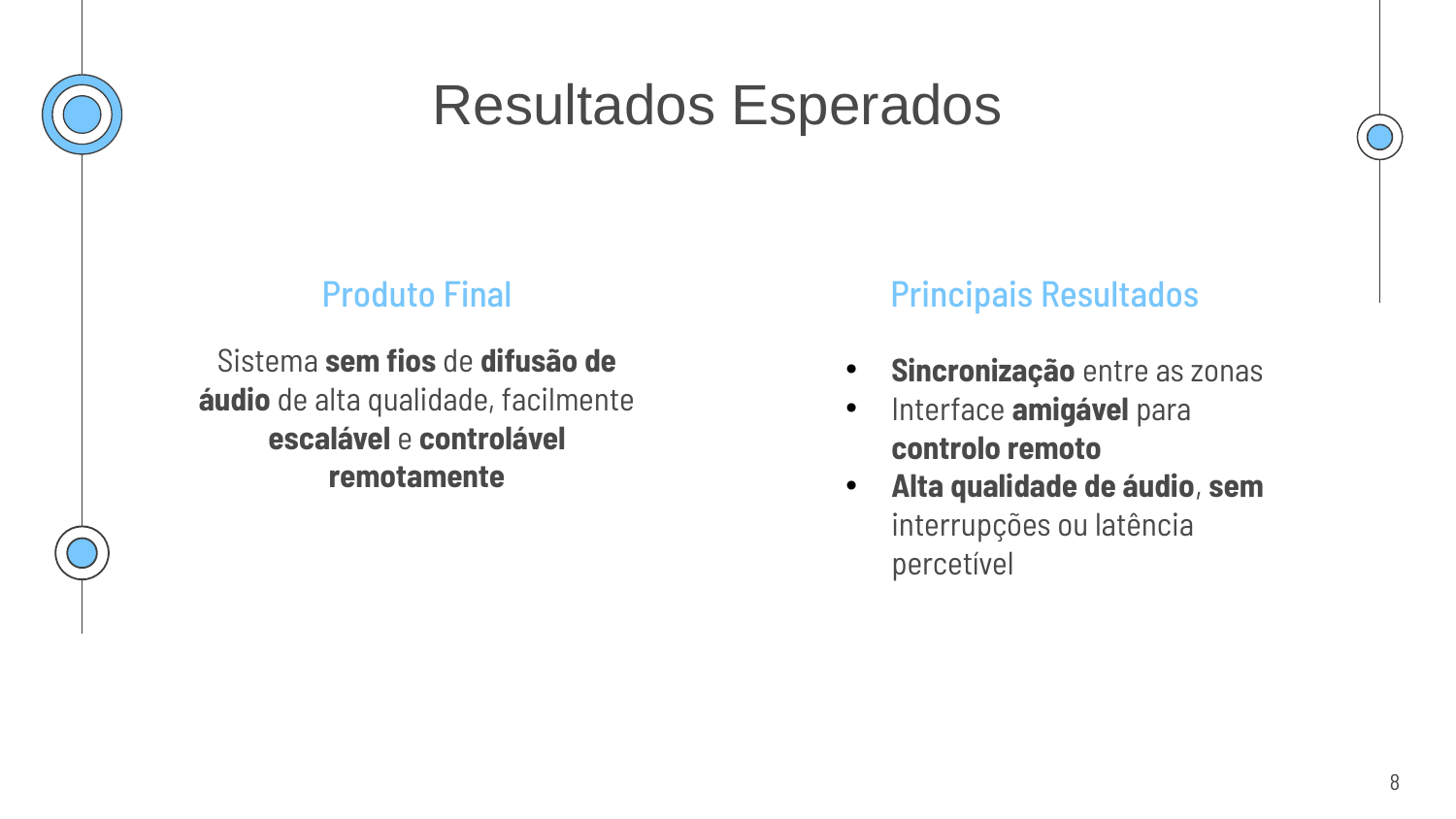

# Resultados Esperados
Produto Final

Principais Resultados
Sistema sem fios de difusão de áudio de alta qualidade, facilmente escalável e controlável remotamente

Sincronização entre as zonas
Interface amigável para controlo remoto
Alta qualidade de áudio, sem interrupções ou latência percetível

8